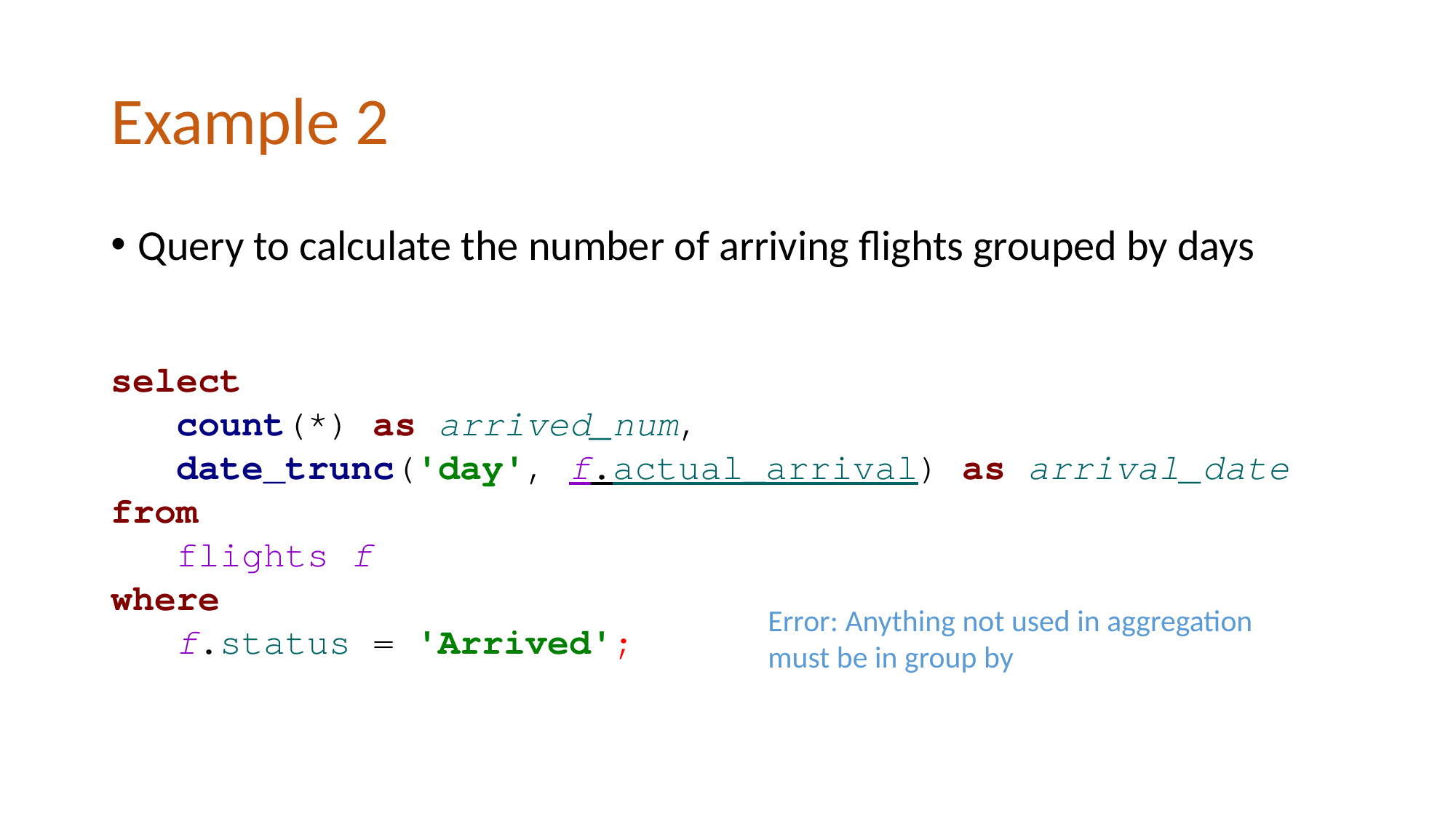

# Example 2
Query to calculate the number of arriving flights grouped by days
select
   count(*) as arrived_num,
   date_trunc('day', f.actual_arrival) as arrival_date
from
   flights f
where
   f.status = 'Arrived';

Error: Anything not used in aggregation must be in group by